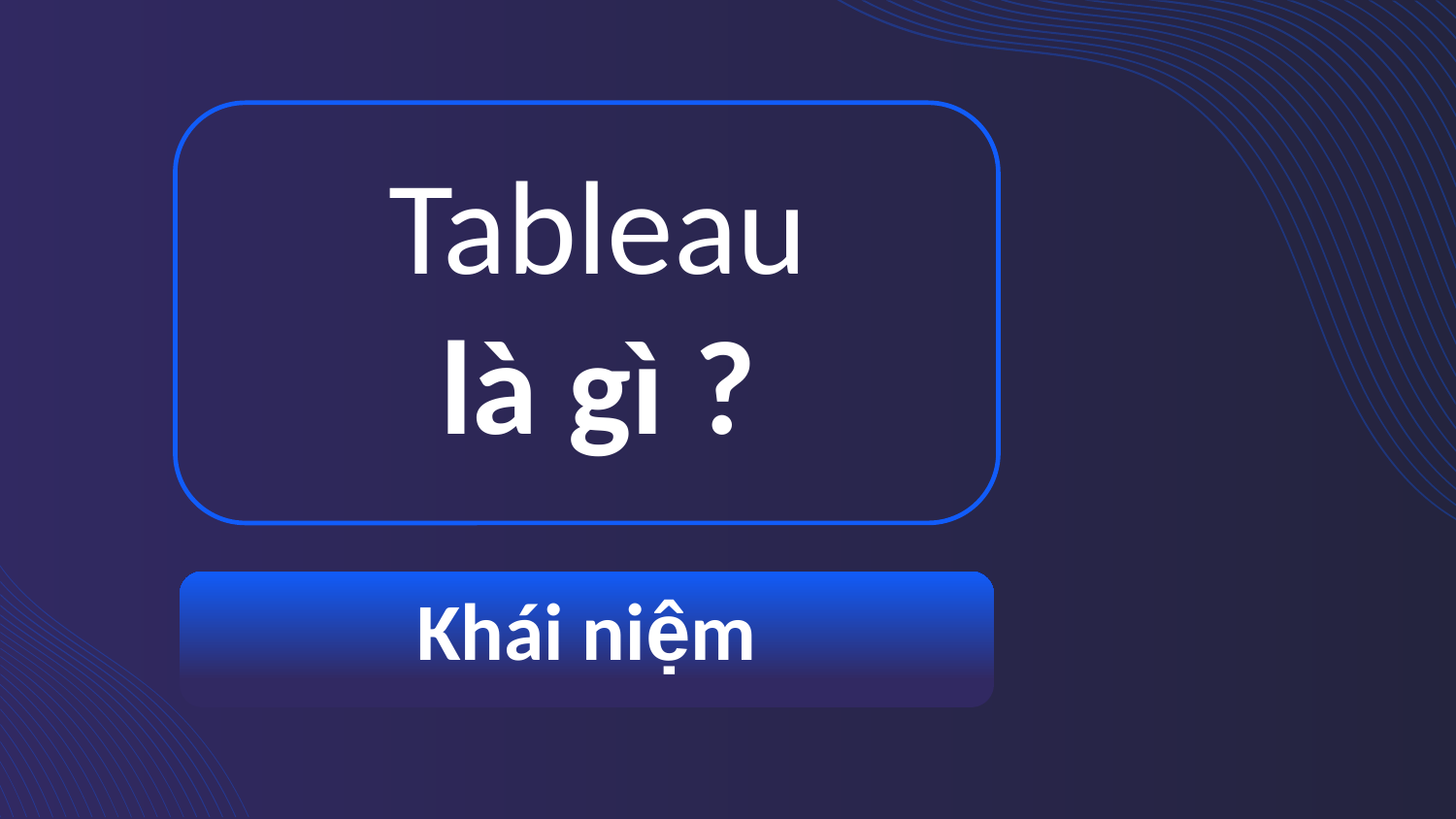

Tableau
là gì ?
# Khái niệm